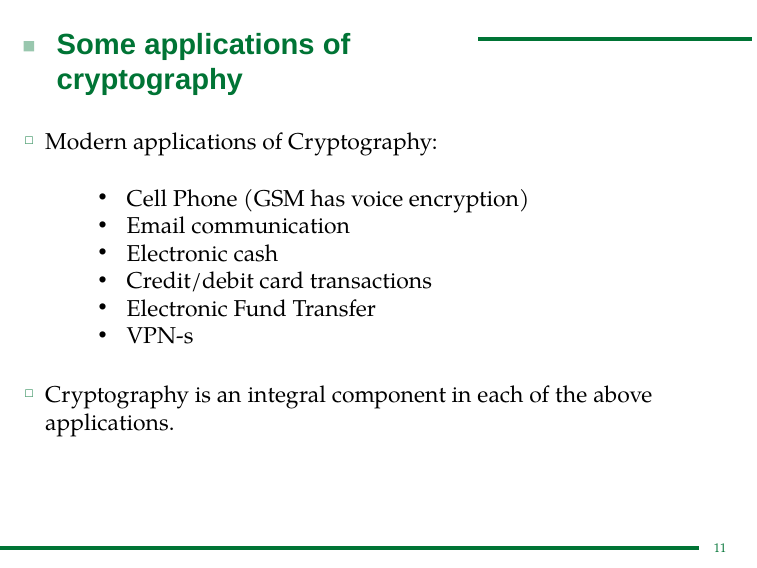

# Some applications of cryptography

Modern applications of Cryptography:

Cell Phone (GSM has voice encryption)
Email communication
Electronic cash
Credit/debit card transactions
Electronic Fund Transfer
VPN-s

Cryptography is an integral component in each of the above applications.

11